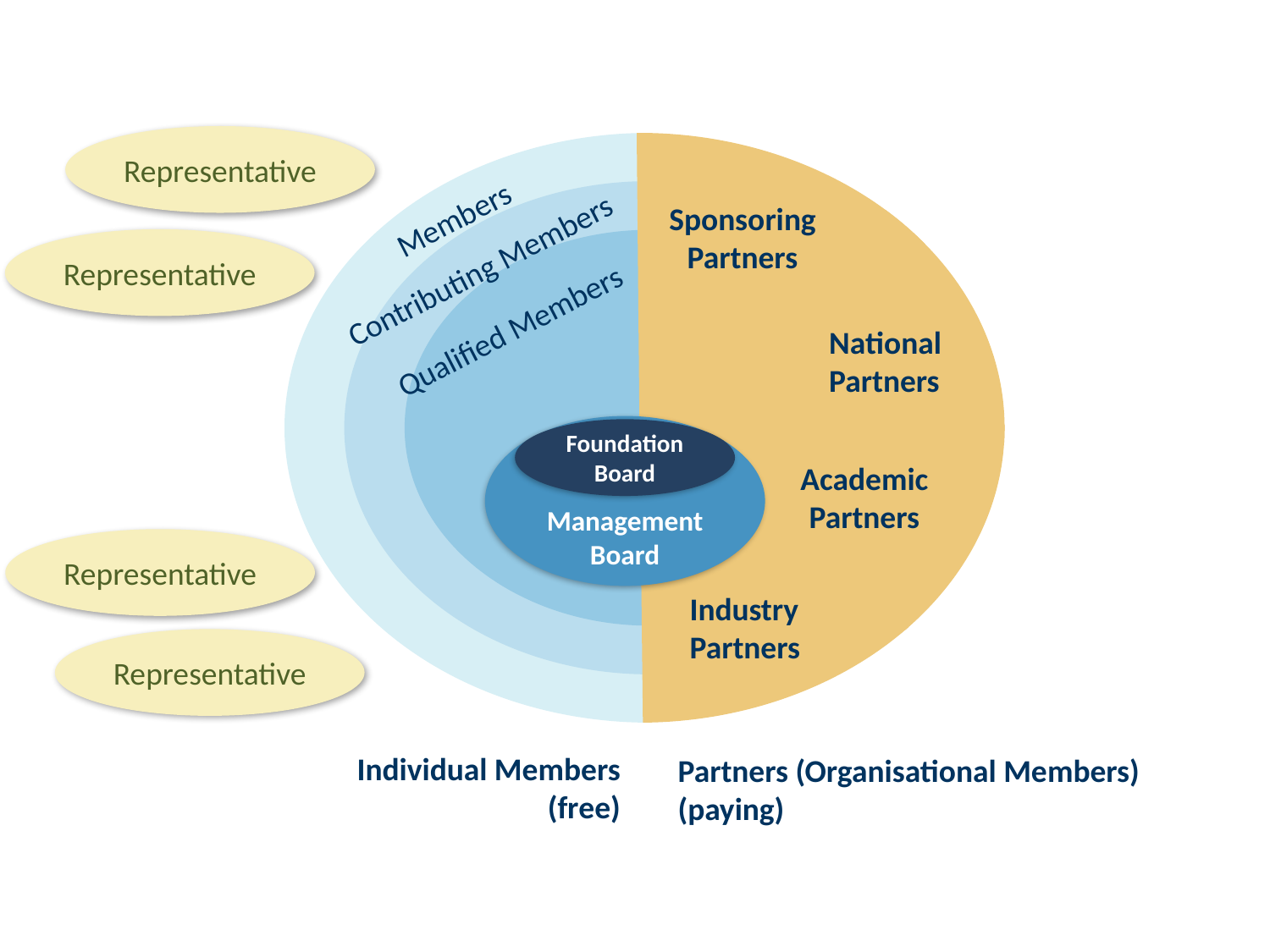

Representative

Members
Sponsoring
Partners
Representative

Contributing Members
Qualified Members
National
Partners

Management Board
Foundation Board
Academic
Partners
Representative
Industry
Partners
Representative
Individual Members
(free)
Partners (Organisational Members)
(paying)